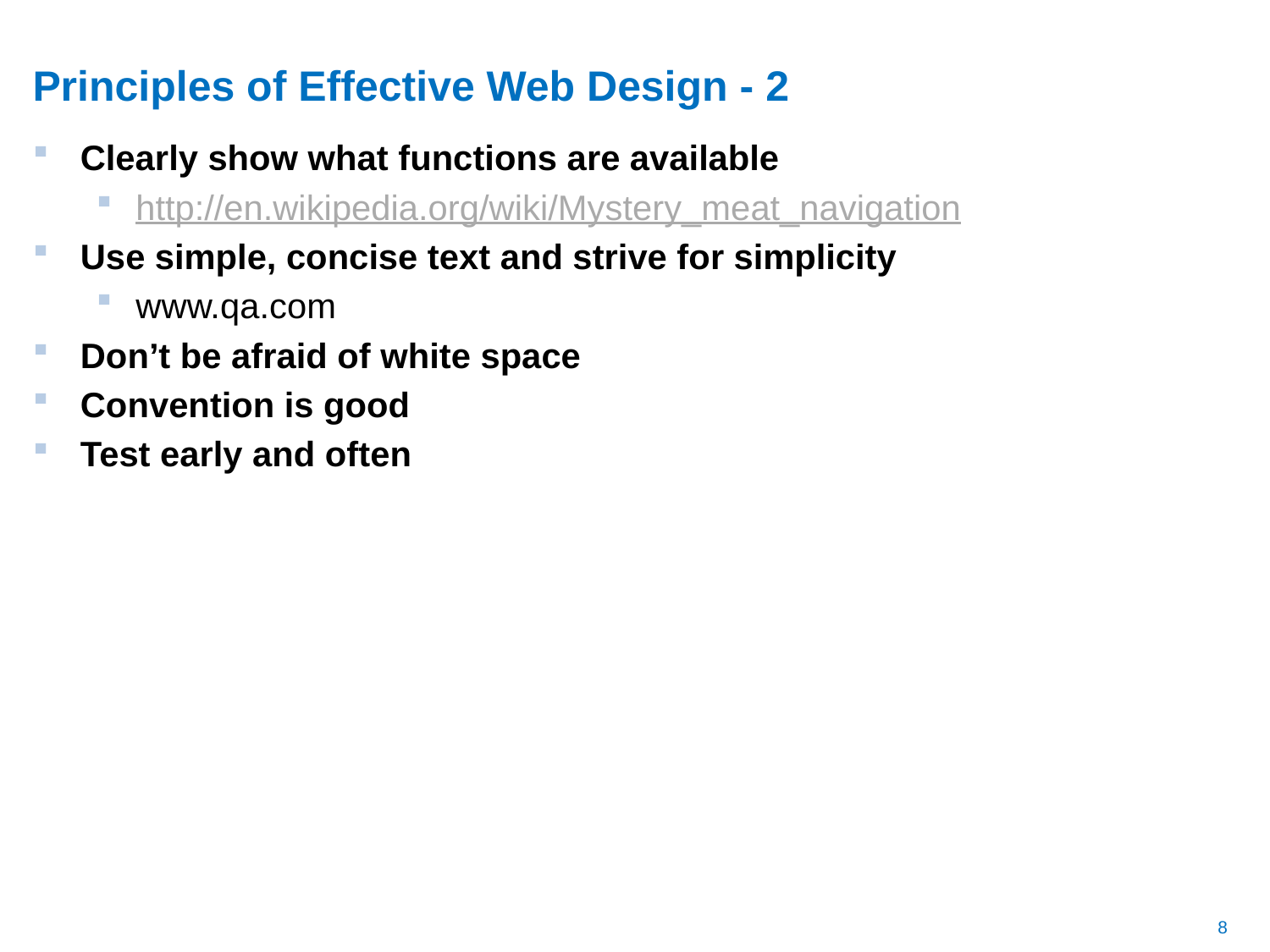

# Principles of Effective Web Design - 2
Clearly show what functions are available
http://en.wikipedia.org/wiki/Mystery_meat_navigation
Use simple, concise text and strive for simplicity
www.qa.com
Don’t be afraid of white space
Convention is good
Test early and often